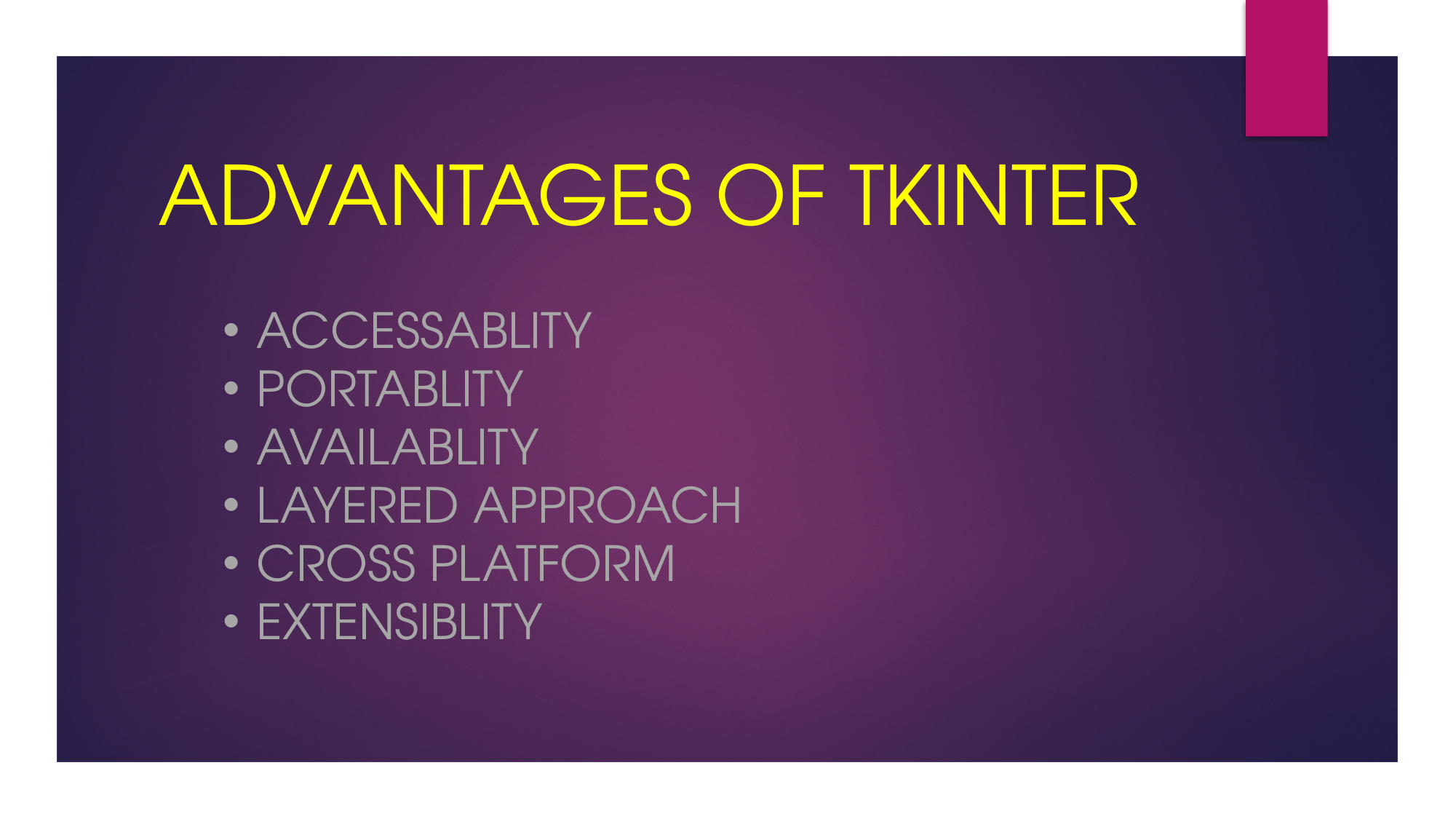

ADVANTAGES OF TKINTER
ACCESSABLITY
PORTABLITY
AVAILABLITY
LAYERED APPROACH
CROSS PLATFORM
EXTENSIBLITY